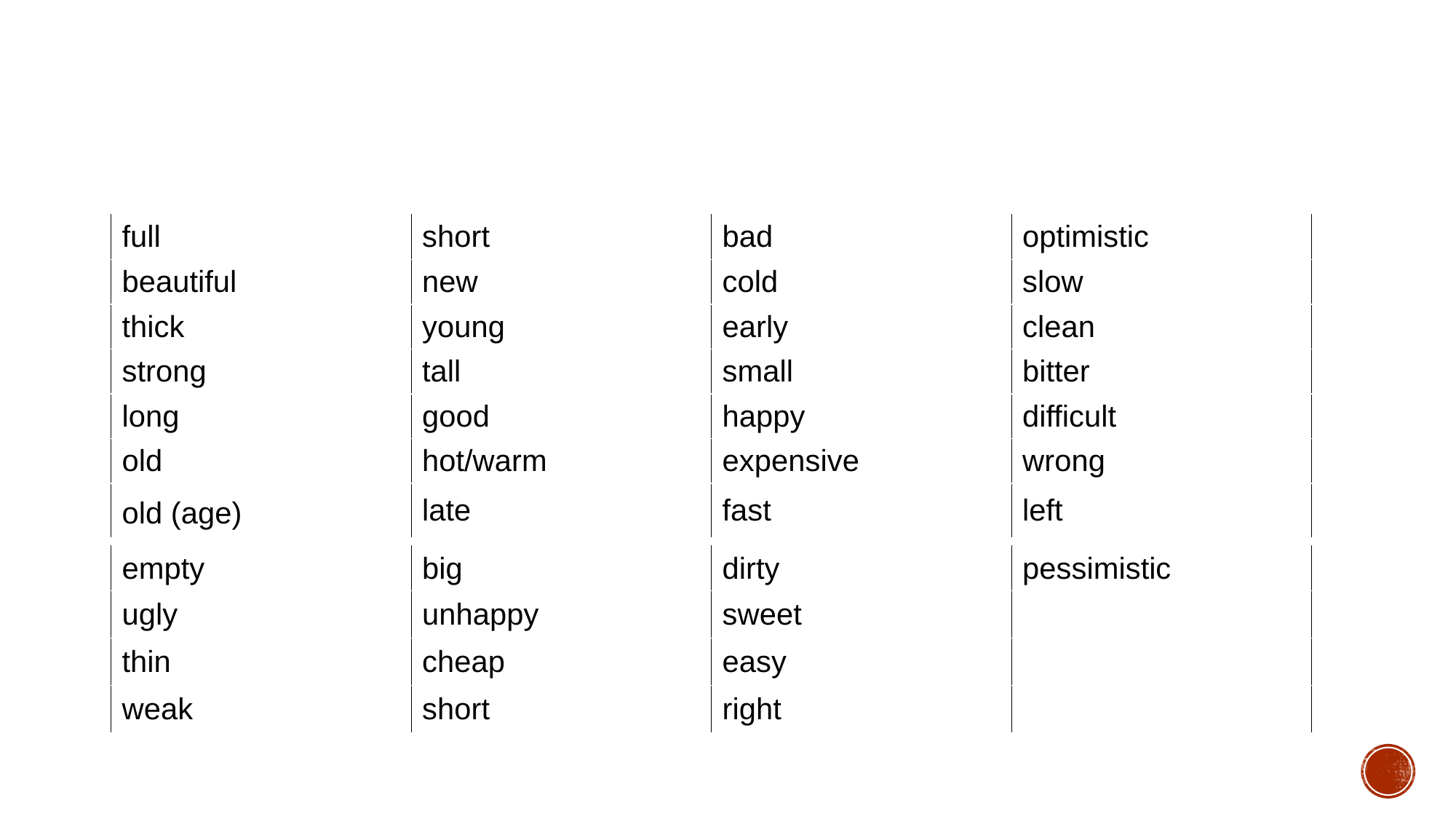

| full | short | bad | optimistic |
| --- | --- | --- | --- |
| beautiful | new | cold | slow |
| thick | young | early | clean |
| strong | tall | small | bitter |
| long | good | happy | difficult |
| old | hot/warm | expensive | wrong |
| old (age) | late | fast | left |
| empty | big | dirty | pessimistic |
| --- | --- | --- | --- |
| ugly | unhappy | sweet |  |
| thin | cheap | easy |  |
| weak | short | right |  |